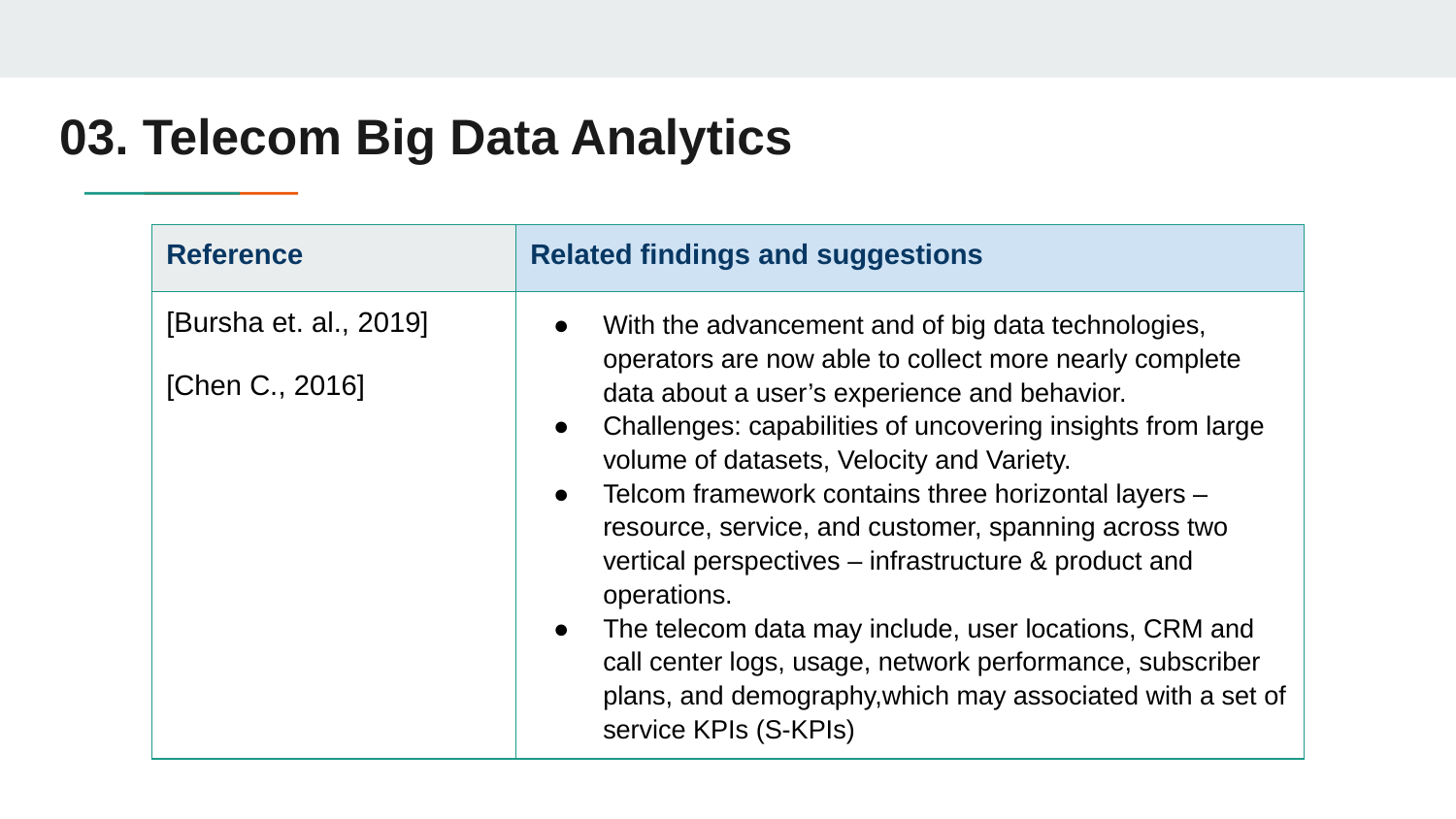

# 03. Telecom Big Data Analytics
| Reference | Related findings and suggestions |
| --- | --- |
| [Bursha et. al., 2019] [Chen C., 2016] | With the advancement and of big data technologies, operators are now able to collect more nearly complete data about a user’s experience and behavior. Challenges: capabilities of uncovering insights from large volume of datasets, Velocity and Variety. Telcom framework contains three horizontal layers – resource, service, and customer, spanning across two vertical perspectives – infrastructure & product and operations. The telecom data may include, user locations, CRM and call center logs, usage, network performance, subscriber plans, and demography,which may associated with a set of service KPIs (S-KPIs) |